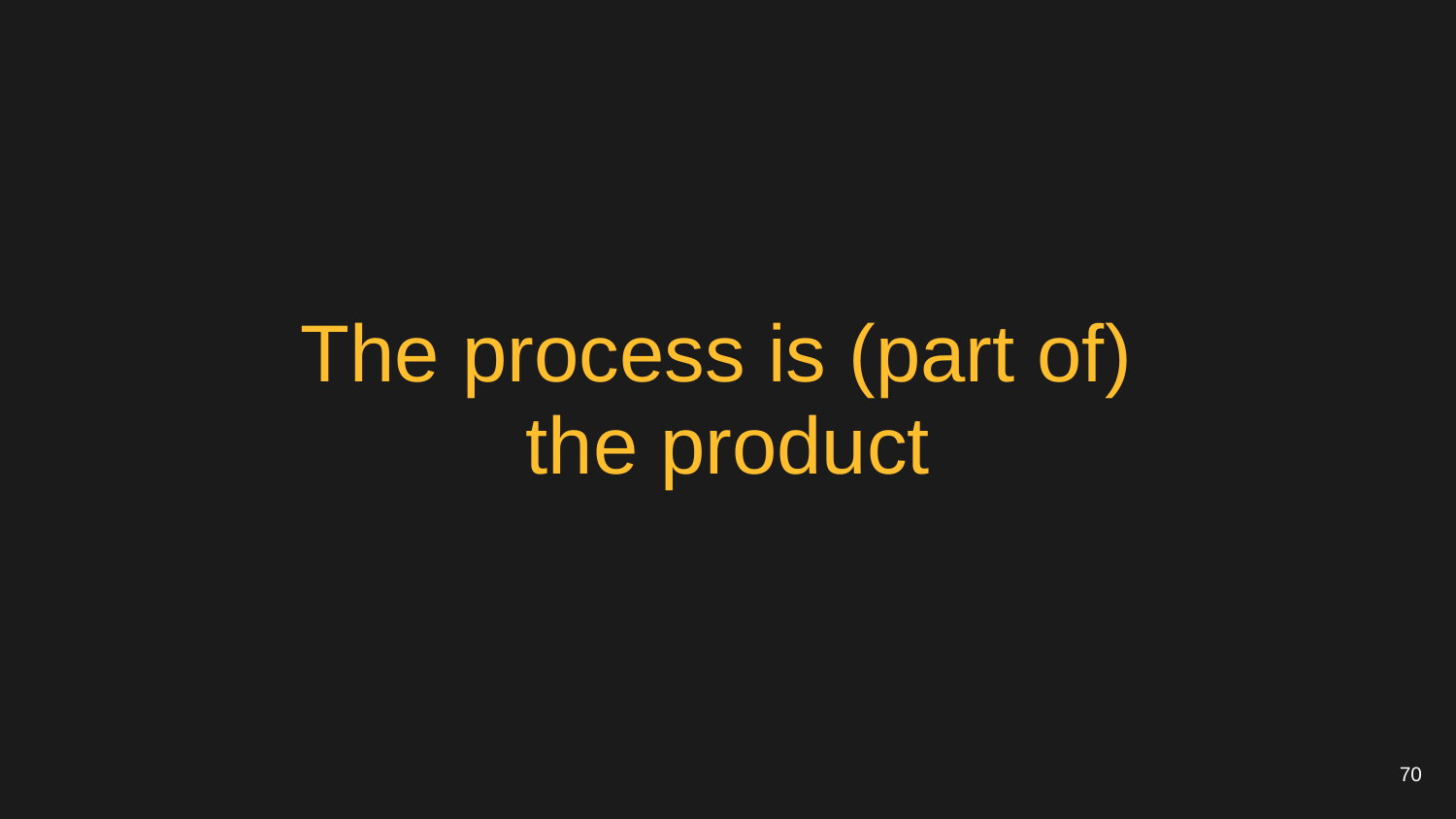

# The process is (part of) the product
70